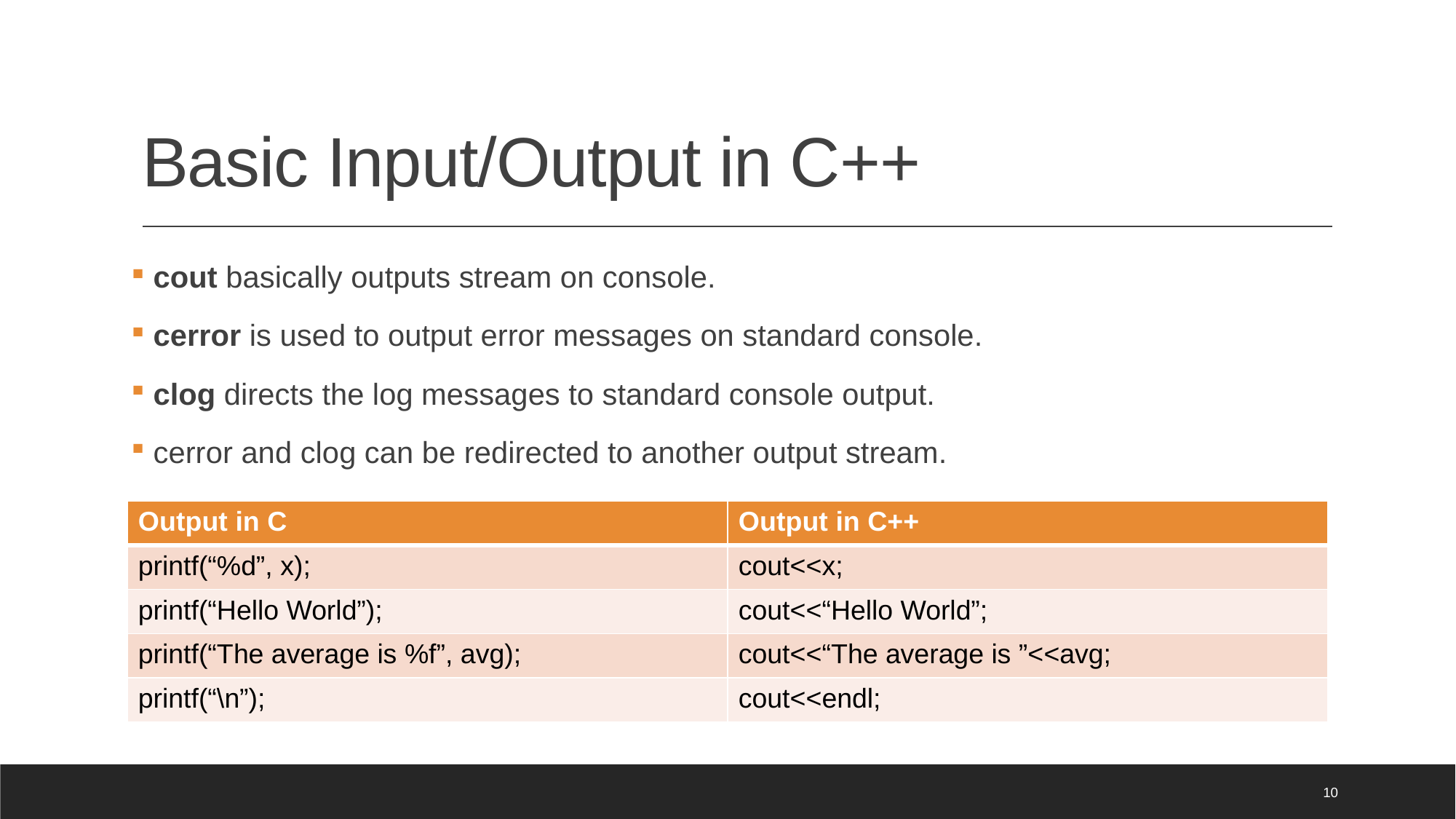

# Basic Input/Output in C++
 cout basically outputs stream on console.
 cerror is used to output error messages on standard console.
 clog directs the log messages to standard console output.
 cerror and clog can be redirected to another output stream.
| Output in C | Output in C++ |
| --- | --- |
| printf(“%d”, x); | cout<<x; |
| printf(“Hello World”); | cout<<“Hello World”; |
| printf(“The average is %f”, avg); | cout<<“The average is ”<<avg; |
| printf(“\n”); | cout<<endl; |
10